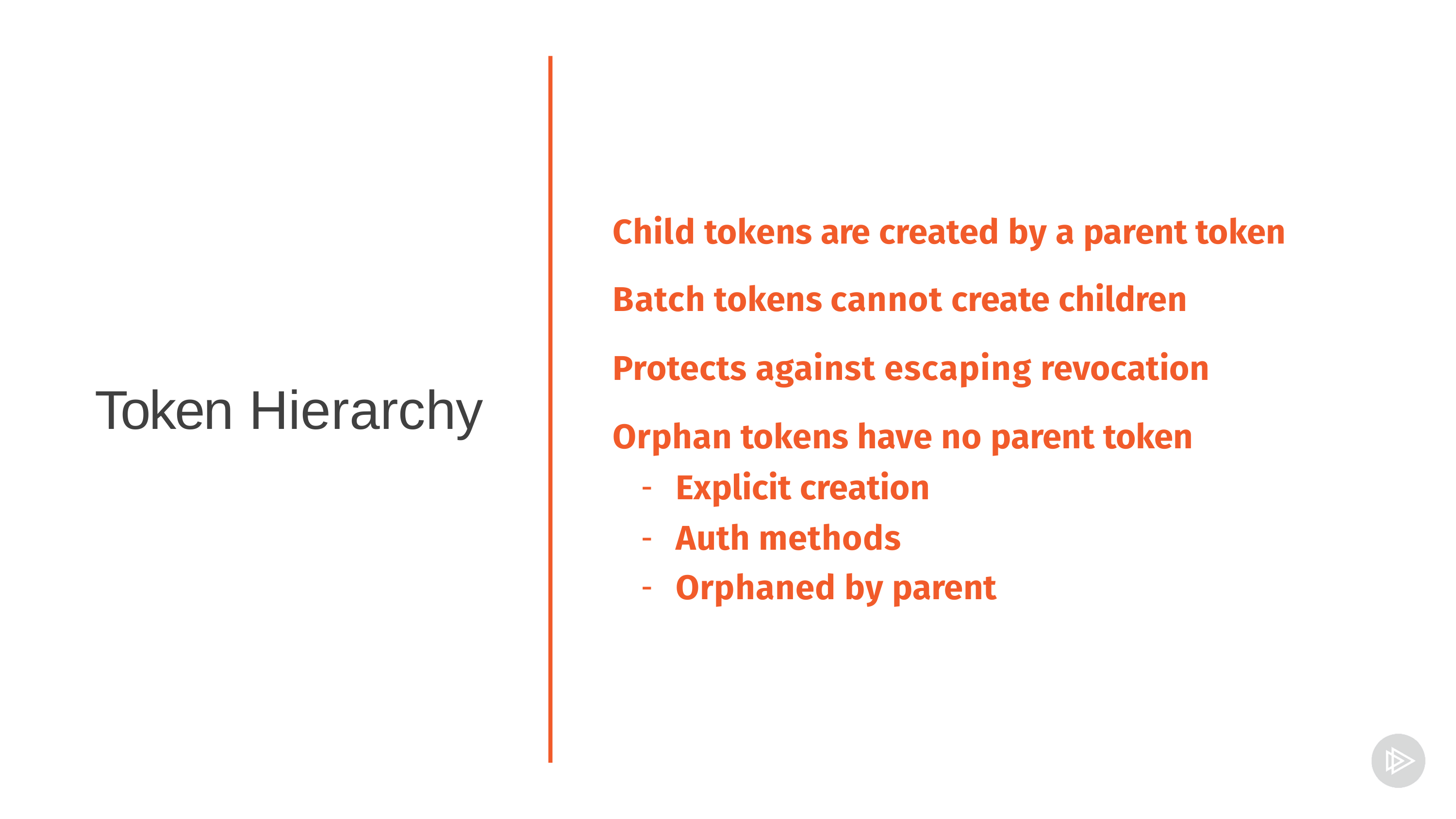

Child tokens are created by a parent token
Batch tokens cannot create children
Protects against escaping revocation  Orphan tokens have no parent token
Token Hierarchy
Explicit creation
Auth methods
Orphaned by parent